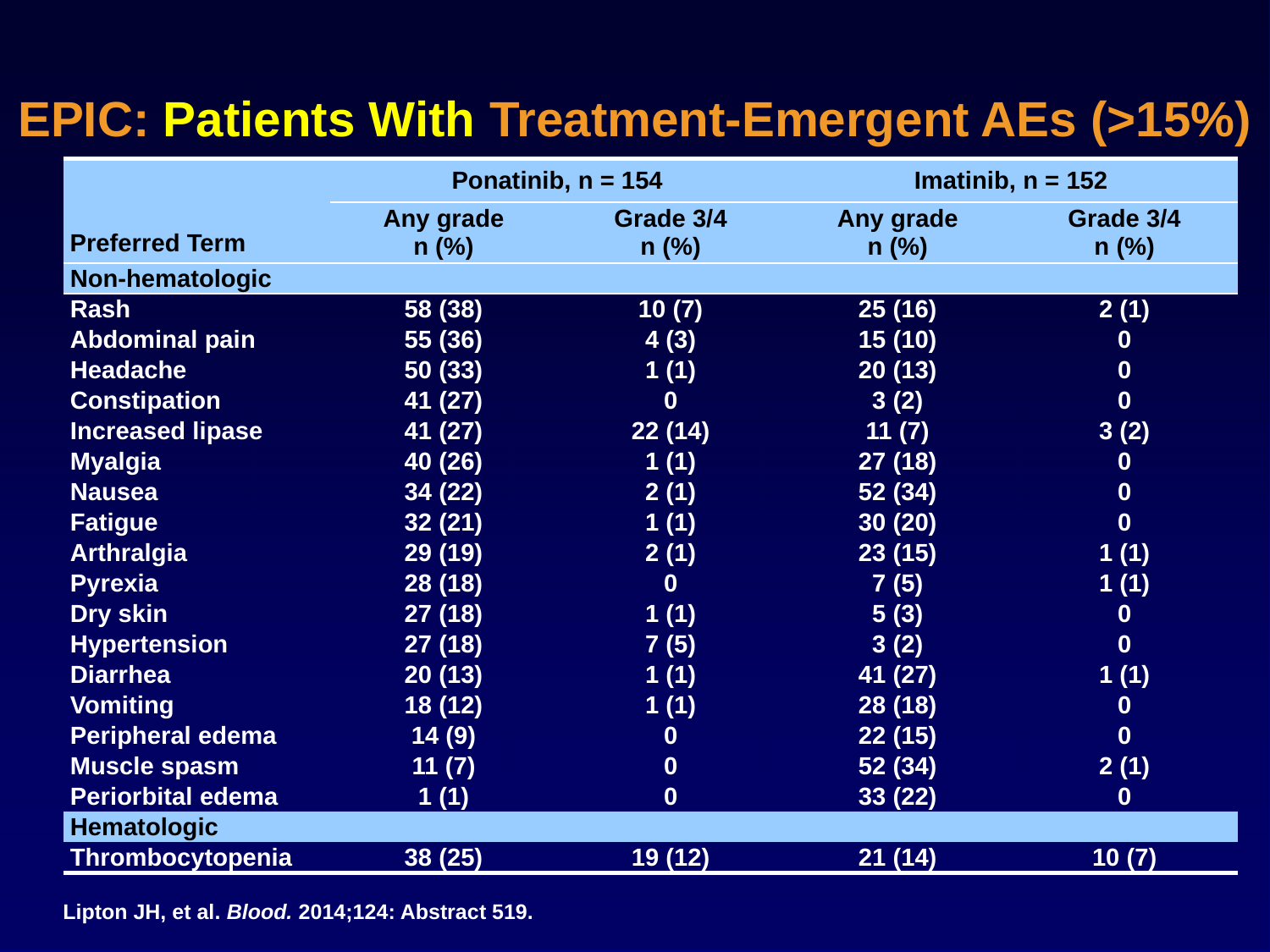

# EPIC: Patients With Treatment-Emergent AEs (>15%)
| Preferred Term | Ponatinib, n = 154 |  | Imatinib, n = 152 |  |
| --- | --- | --- | --- | --- |
|  | Any grade n (%) | Grade 3/4 n (%) | Any grade n (%) | Grade 3/4 n (%) |
| Non-hematologic |  |  |  |  |
| Rash | 58 (38) | 10 (7) | 25 (16) | 2 (1) |
| Abdominal pain | 55 (36) | 4 (3) | 15 (10) | 0 |
| Headache | 50 (33) | 1 (1) | 20 (13) | 0 |
| Constipation | 41 (27) | 0 | 3 (2) | 0 |
| Increased lipase | 41 (27) | 22 (14) | 11 (7) | 3 (2) |
| Myalgia | 40 (26) | 1 (1) | 27 (18) | 0 |
| Nausea | 34 (22) | 2 (1) | 52 (34) | 0 |
| Fatigue | 32 (21) | 1 (1) | 30 (20) | 0 |
| Arthralgia | 29 (19) | 2 (1) | 23 (15) | 1 (1) |
| Pyrexia | 28 (18) | 0 | 7 (5) | 1 (1) |
| Dry skin | 27 (18) | 1 (1) | 5 (3) | 0 |
| Hypertension | 27 (18) | 7 (5) | 3 (2) | 0 |
| Diarrhea | 20 (13) | 1 (1) | 41 (27) | 1 (1) |
| Vomiting | 18 (12) | 1 (1) | 28 (18) | 0 |
| Peripheral edema | 14 (9) | 0 | 22 (15) | 0 |
| Muscle spasm | 11 (7) | 0 | 52 (34) | 2 (1) |
| Periorbital edema | 1 (1) | 0 | 33 (22) | 0 |
| Hematologic |  |  |  |  |
| Thrombocytopenia | 38 (25) | 19 (12) | 21 (14) | 10 (7) |
Lipton JH, et al. Blood. 2014;124: Abstract 519.